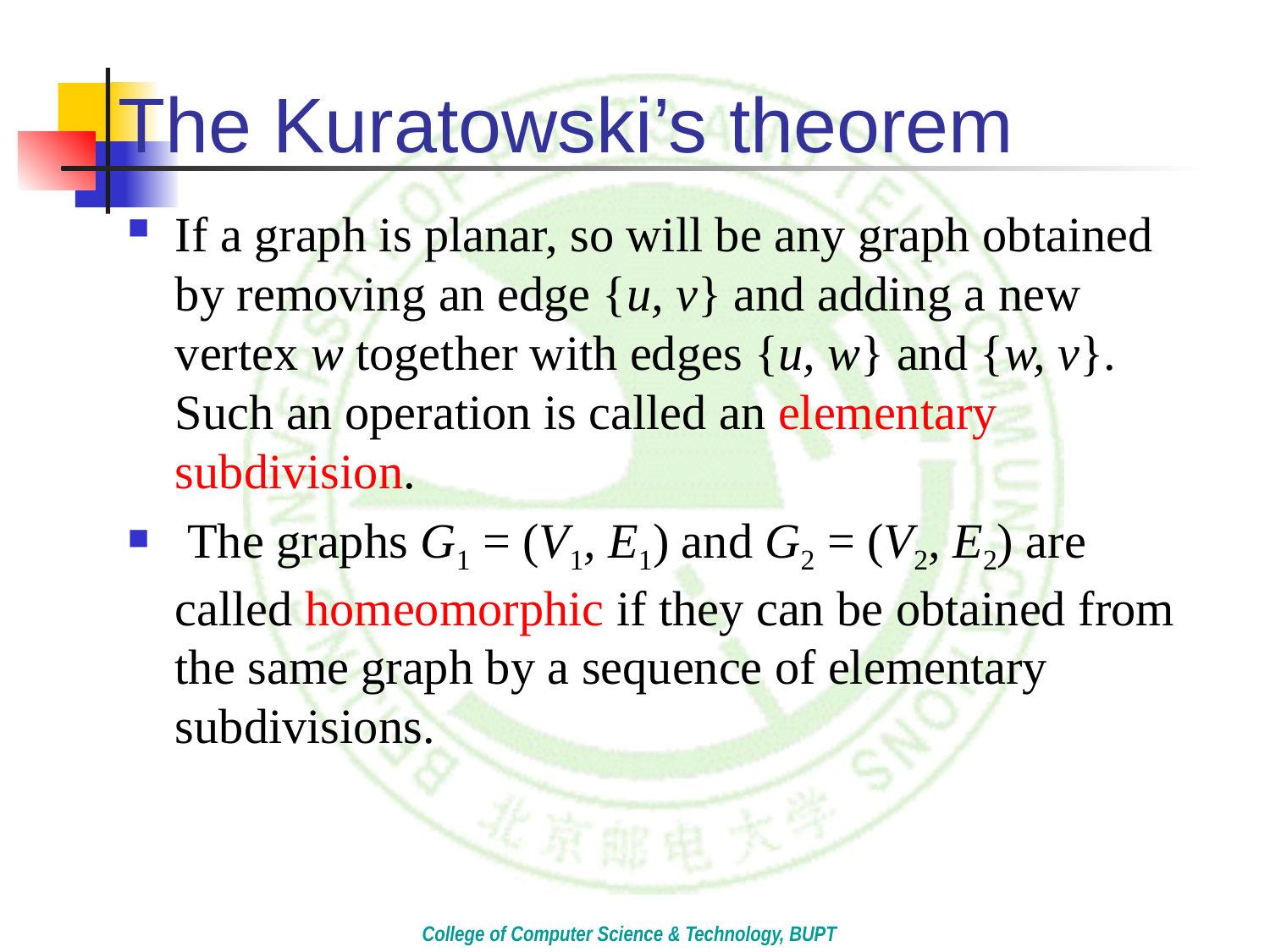

# The Kuratowski’s theorem
If a graph is planar, so will be any graph obtained by removing an edge {u, v} and adding a new vertex w together with edges {u, w} and {w, v}. Such an operation is called an elementary subdivision.
 The graphs G1 = (V1, E1) and G2 = (V2, E2) are called homeomorphic if they can be obtained from the same graph by a sequence of elementary subdivisions.

College of Computer Science & Technology, BUPT
25